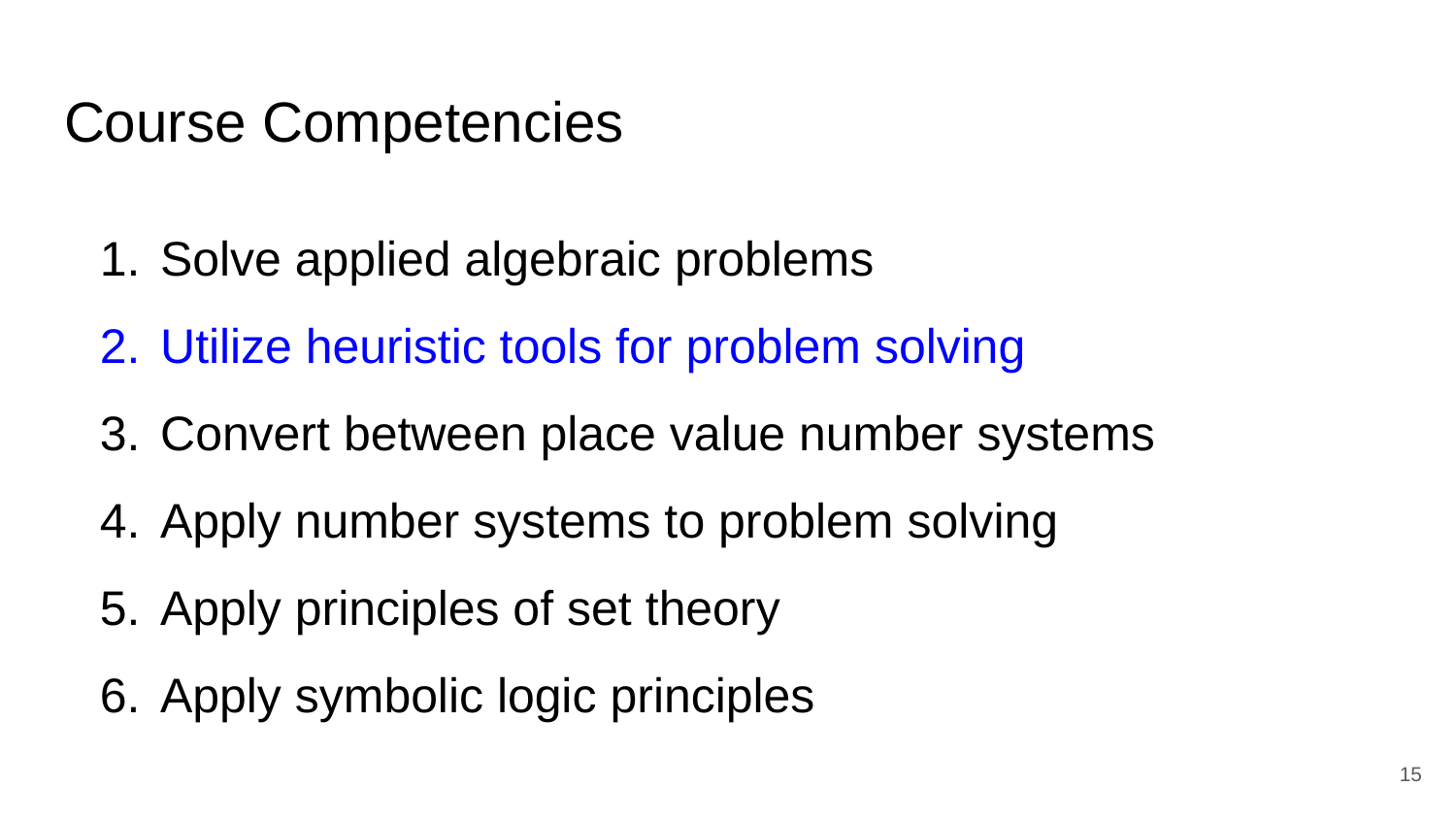

# Course Competencies
Solve applied algebraic problems
Utilize heuristic tools for problem solving
Convert between place value number systems
Apply number systems to problem solving
Apply principles of set theory
Apply symbolic logic principles

15